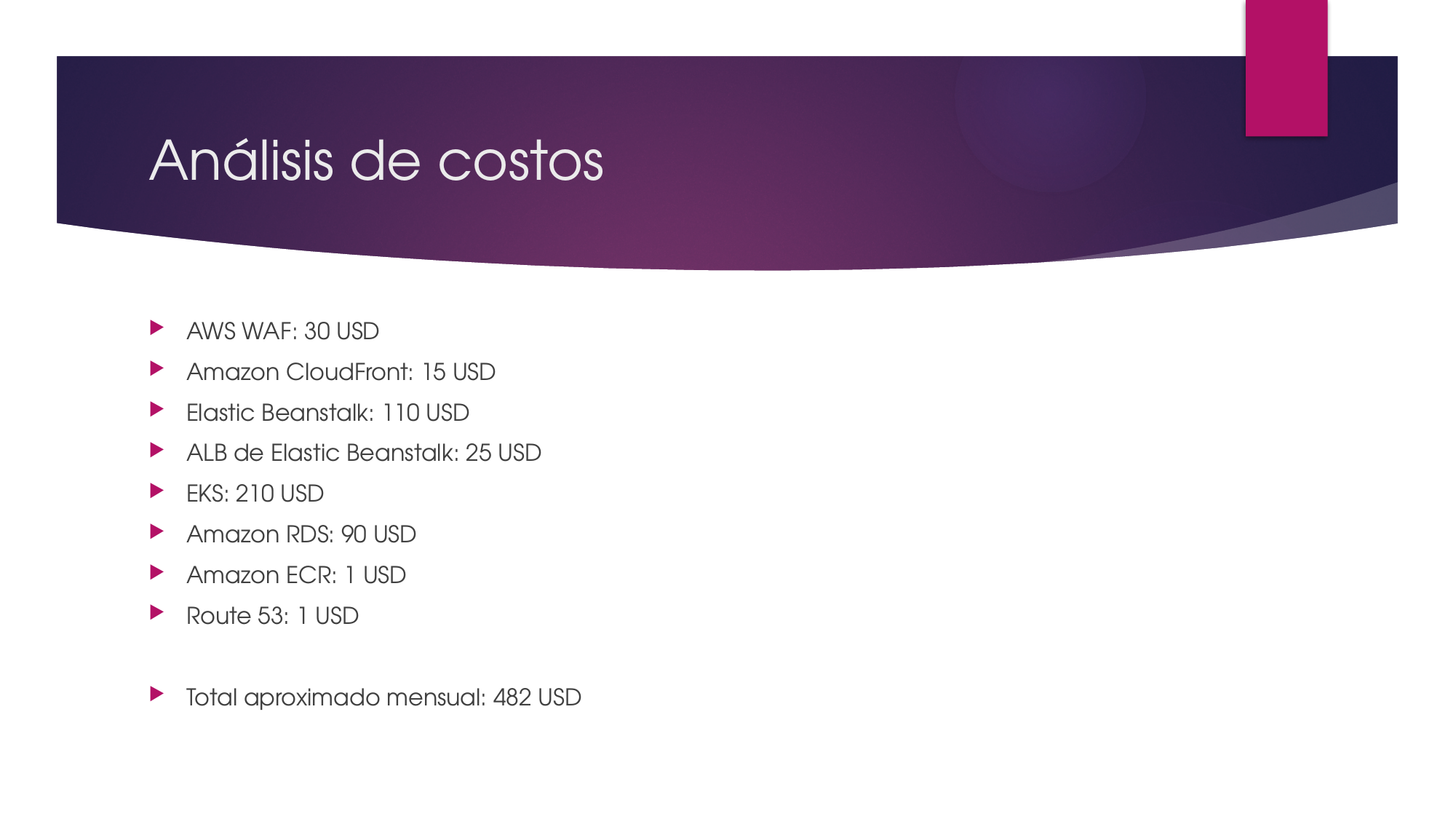

# Análisis de costos
AWS WAF: 30 USD
Amazon CloudFront: 15 USD
Elastic Beanstalk: 110 USD
ALB de Elastic Beanstalk: 25 USD
EKS: 210 USD
Amazon RDS: 90 USD
Amazon ECR: 1 USD
Route 53: 1 USD

Total aproximado mensual: 482 USD